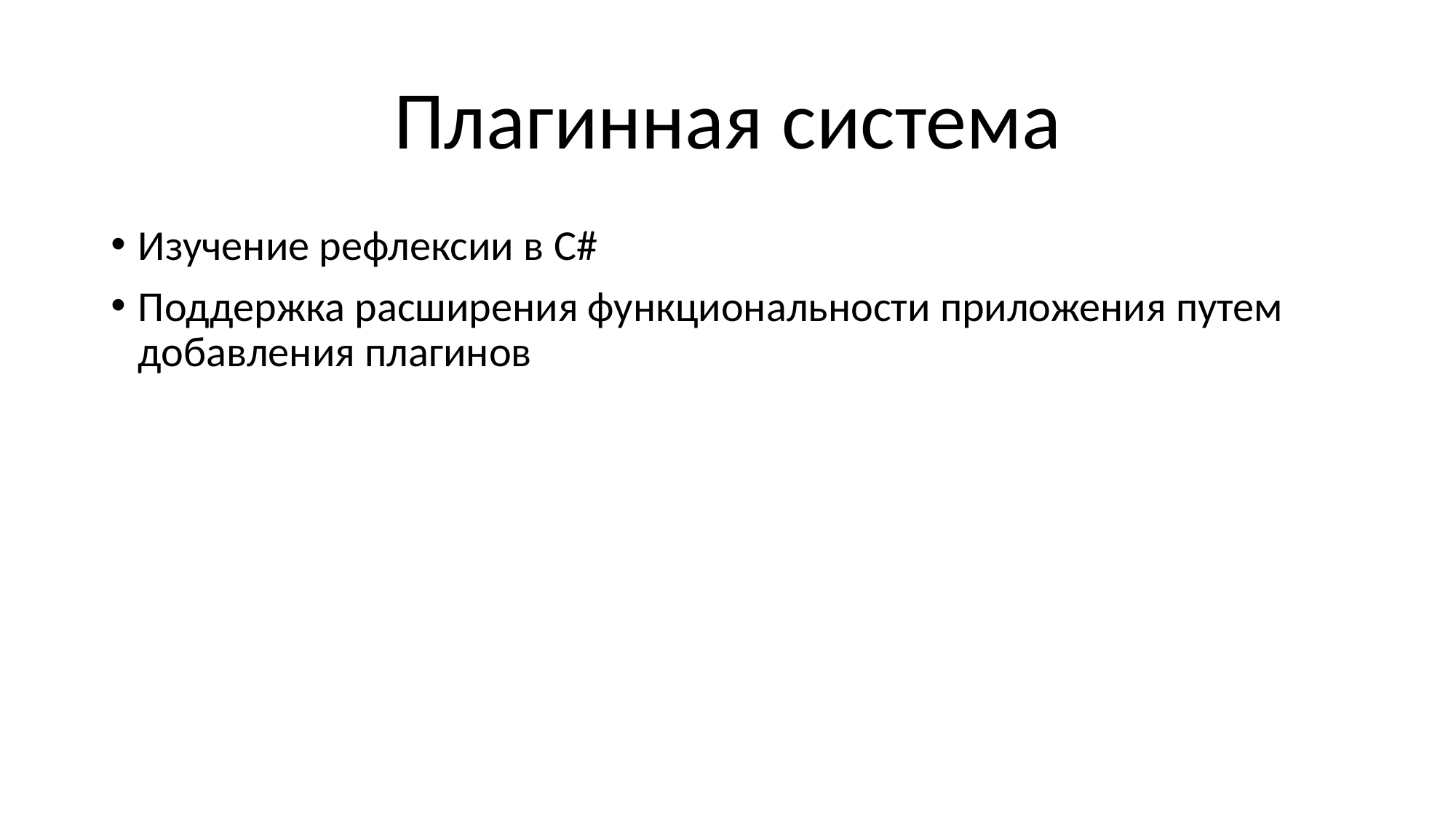

# Плагинная система
Изучение рефлексии в C#
Поддержка расширения функциональности приложения путем добавления плагинов